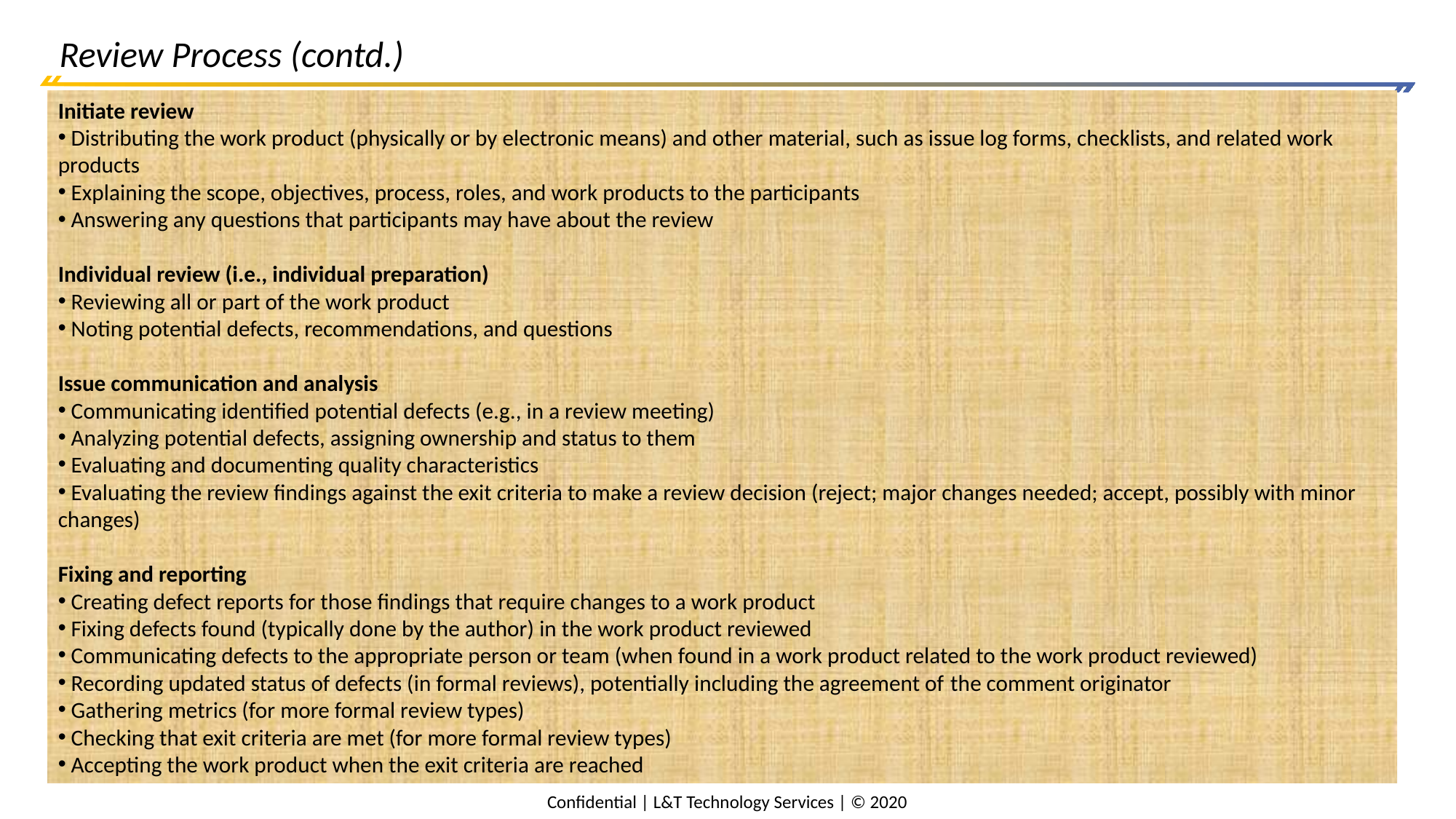

# Review Process (contd.)
Initiate review
 Distributing the work product (physically or by electronic means) and other material, such as issue log forms, checklists, and related work products
 Explaining the scope, objectives, process, roles, and work products to the participants
 Answering any questions that participants may have about the review

Individual review (i.e., individual preparation)
 Reviewing all or part of the work product
 Noting potential defects, recommendations, and questions

Issue communication and analysis
 Communicating identified potential defects (e.g., in a review meeting)
 Analyzing potential defects, assigning ownership and status to them
 Evaluating and documenting quality characteristics
 Evaluating the review findings against the exit criteria to make a review decision (reject; major changes needed; accept, possibly with minor changes)

Fixing and reporting
 Creating defect reports for those findings that require changes to a work product
 Fixing defects found (typically done by the author) in the work product reviewed
 Communicating defects to the appropriate person or team (when found in a work product related to the work product reviewed)
 Recording updated status of defects (in formal reviews), potentially including the agreement of the comment originator
 Gathering metrics (for more formal review types)
 Checking that exit criteria are met (for more formal review types)
 Accepting the work product when the exit criteria are reached